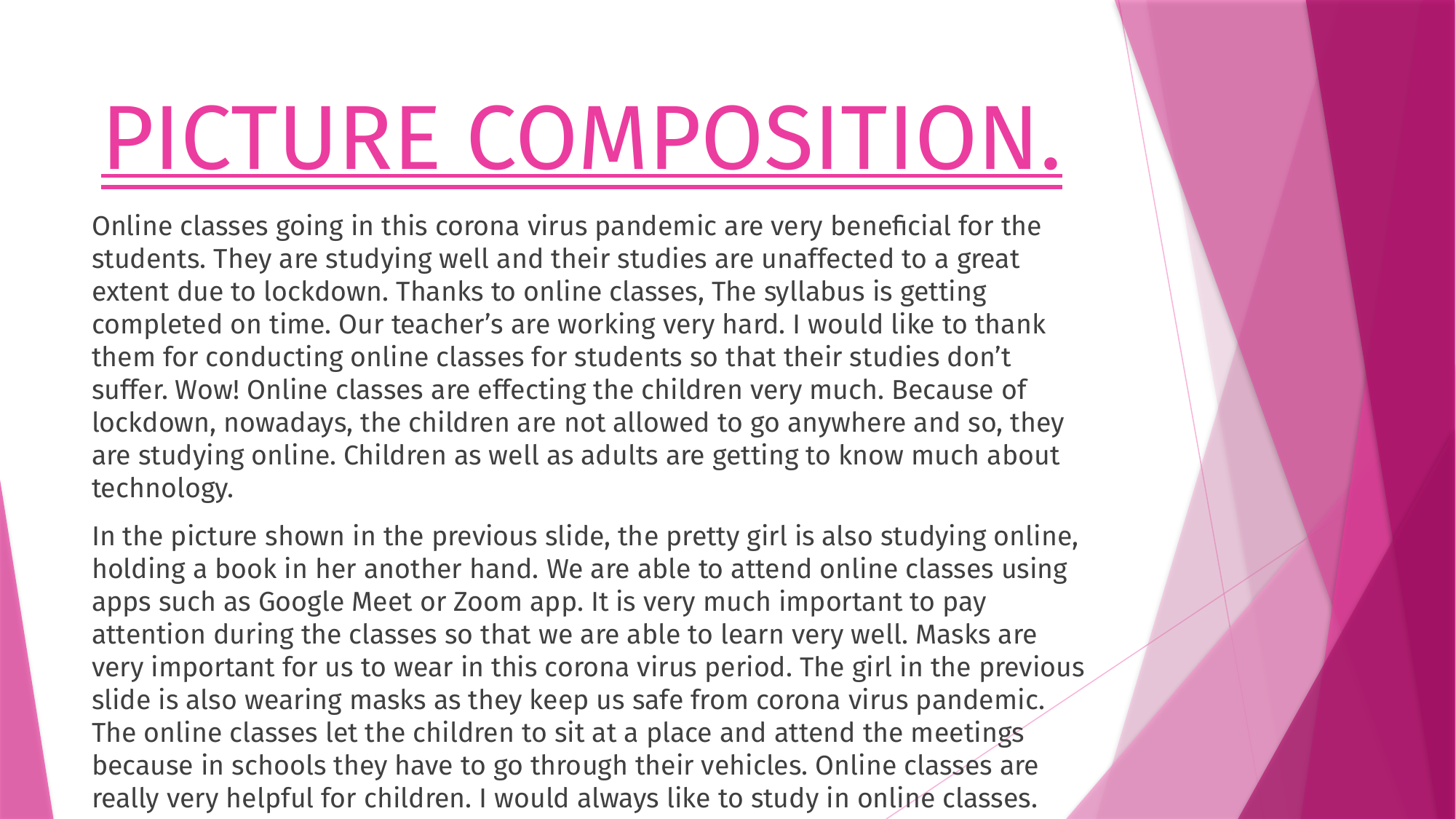

# PICTURE COMPOSITION.
Online classes going in this corona virus pandemic are very beneficial for the students. They are studying well and their studies are unaffected to a great extent due to lockdown. Thanks to online classes, The syllabus is getting completed on time. Our teacher’s are working very hard. I would like to thank them for conducting online classes for students so that their studies don’t suffer. Wow! Online classes are effecting the children very much. Because of lockdown, nowadays, the children are not allowed to go anywhere and so, they are studying online. Children as well as adults are getting to know much about technology.
In the picture shown in the previous slide, the pretty girl is also studying online, holding a book in her another hand. We are able to attend online classes using apps such as Google Meet or Zoom app. It is very much important to pay attention during the classes so that we are able to learn very well. Masks are very important for us to wear in this corona virus period. The girl in the previous slide is also wearing masks as they keep us safe from corona virus pandemic. The online classes let the children to sit at a place and attend the meetings because in schools they have to go through their vehicles. Online classes are really very helpful for children. I would always like to study in online classes.